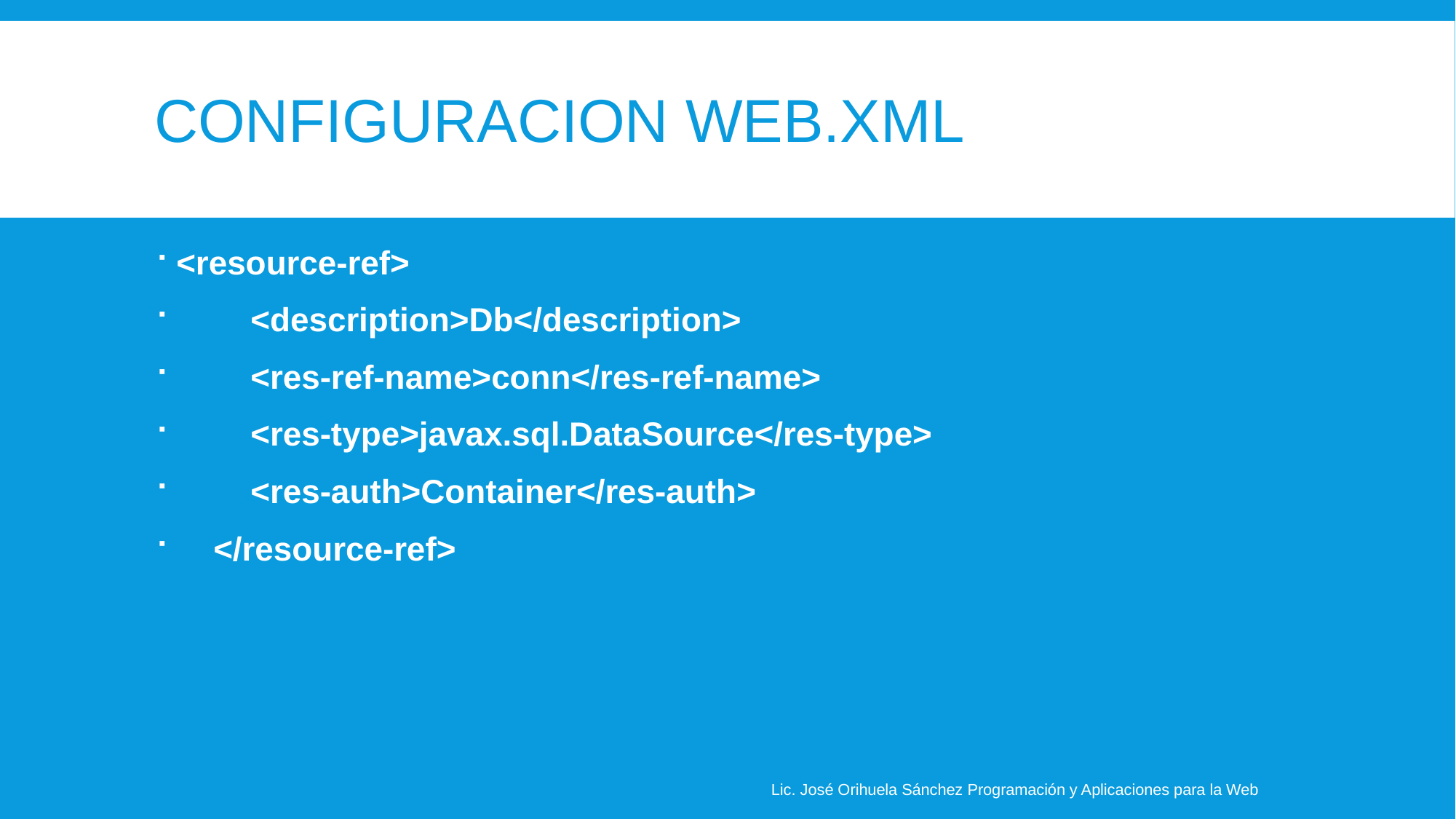

# Configuracion web.xml
<resource-ref>
        <description>Db</description>
        <res-ref-name>conn</res-ref-name>
        <res-type>javax.sql.DataSource</res-type>
        <res-auth>Container</res-auth>
    </resource-ref>
Lic. José Orihuela Sánchez Programación y Aplicaciones para la Web